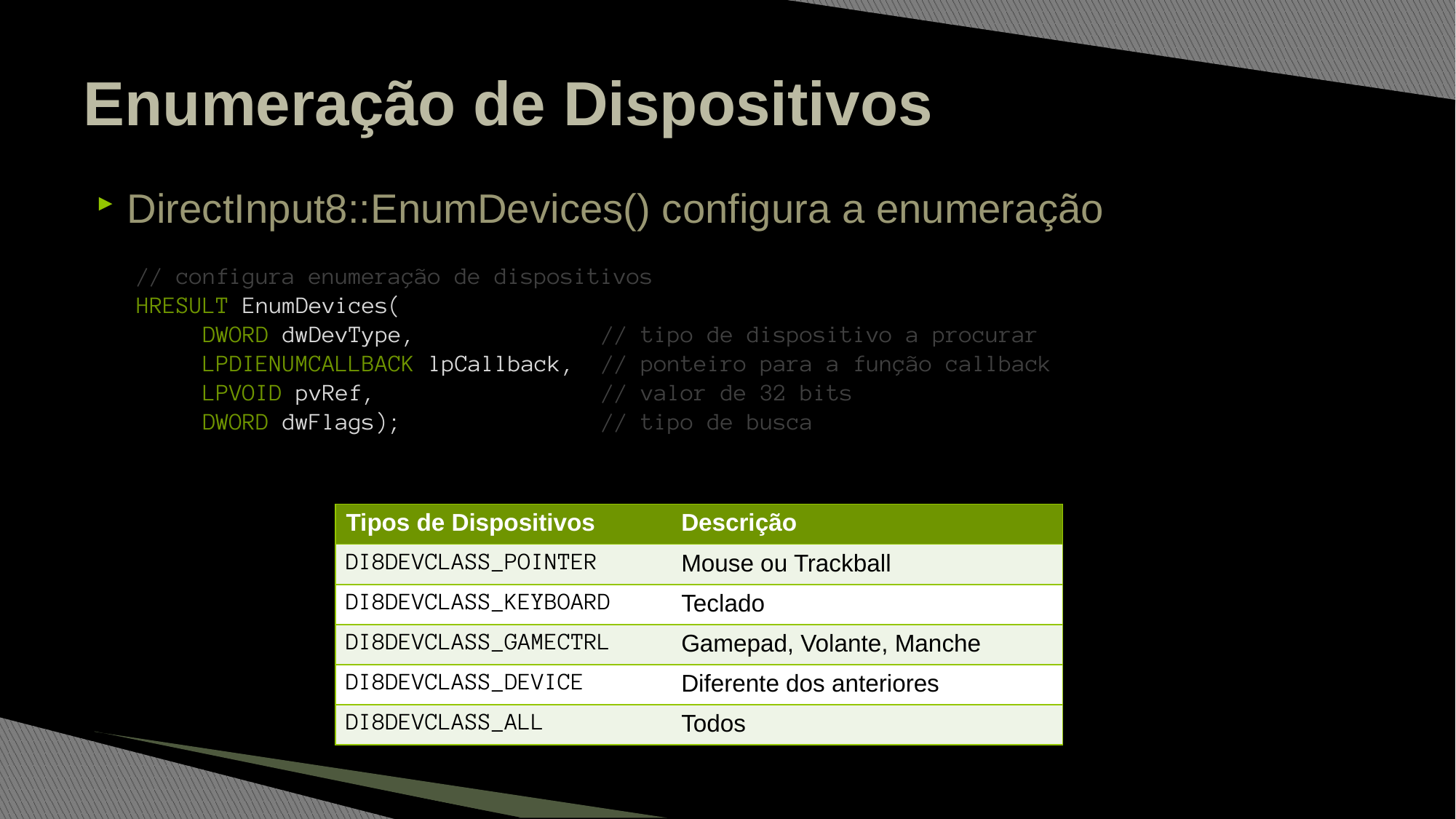

# Enumeração de Dispositivos
DirectInput8::EnumDevices() configura a enumeração
// configura enumeração de dispositivos
HRESULT EnumDevices(
     DWORD dwDevType,              // tipo de dispositivo a procurar
     LPDIENUMCALLBACK lpCallback,  // ponteiro para a função callback
     LPVOID pvRef,                 // valor de 32 bits
     DWORD dwFlags);               // tipo de busca
| Tipos de Dispositivos | Descrição |
| --- | --- |
| DI8DEVCLASS\_POINTER | Mouse ou Trackball |
| DI8DEVCLASS\_KEYBOARD | Teclado |
| DI8DEVCLASS\_GAMECTRL | Gamepad, Volante, Manche |
| DI8DEVCLASS\_DEVICE | Diferente dos anteriores |
| DI8DEVCLASS\_ALL | Todos |